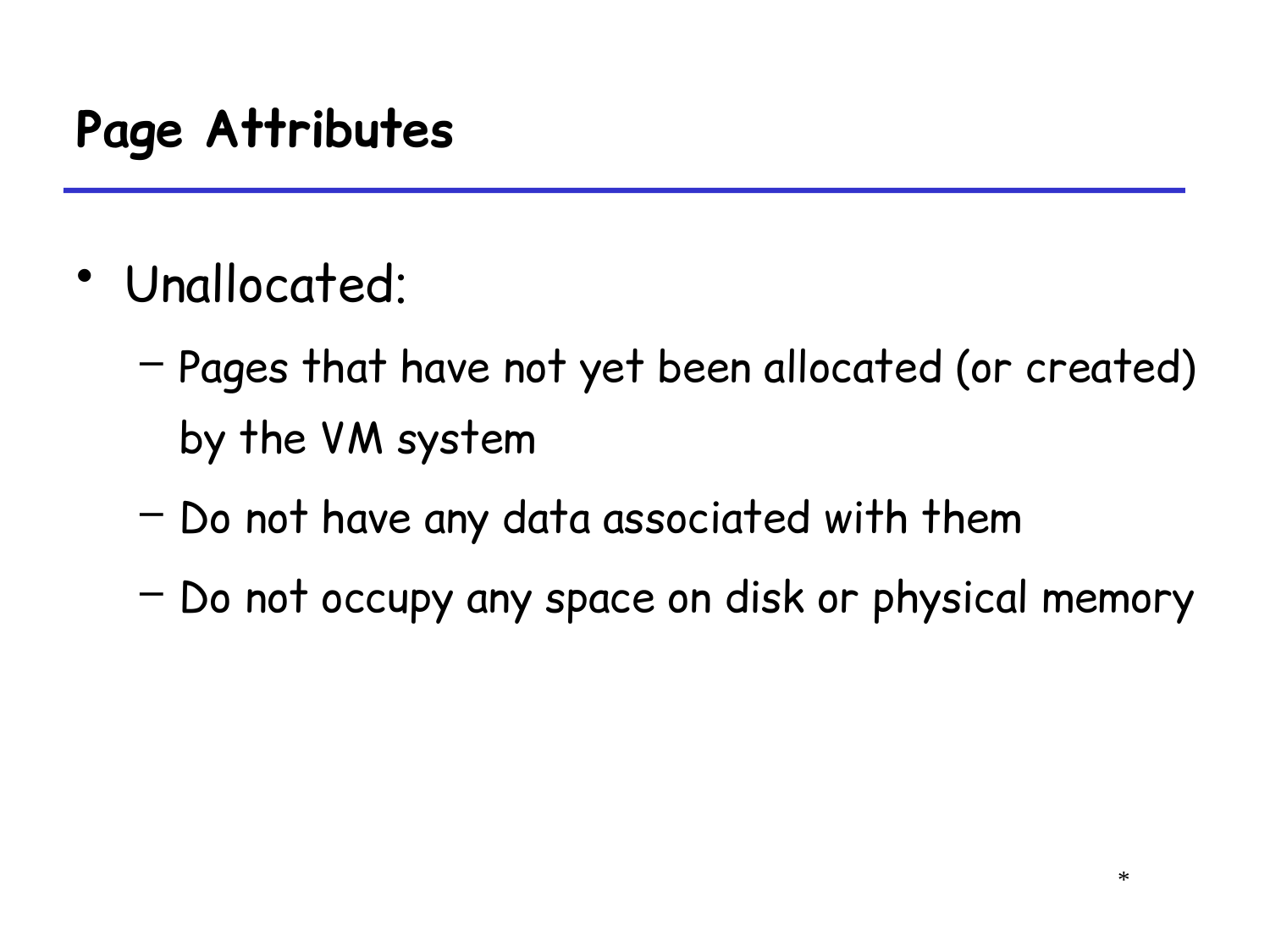

# Page Attributes
Unallocated:
Pages that have not yet been allocated (or created) by the VM system
Do not have any data associated with them
Do not occupy any space on disk or physical memory
*